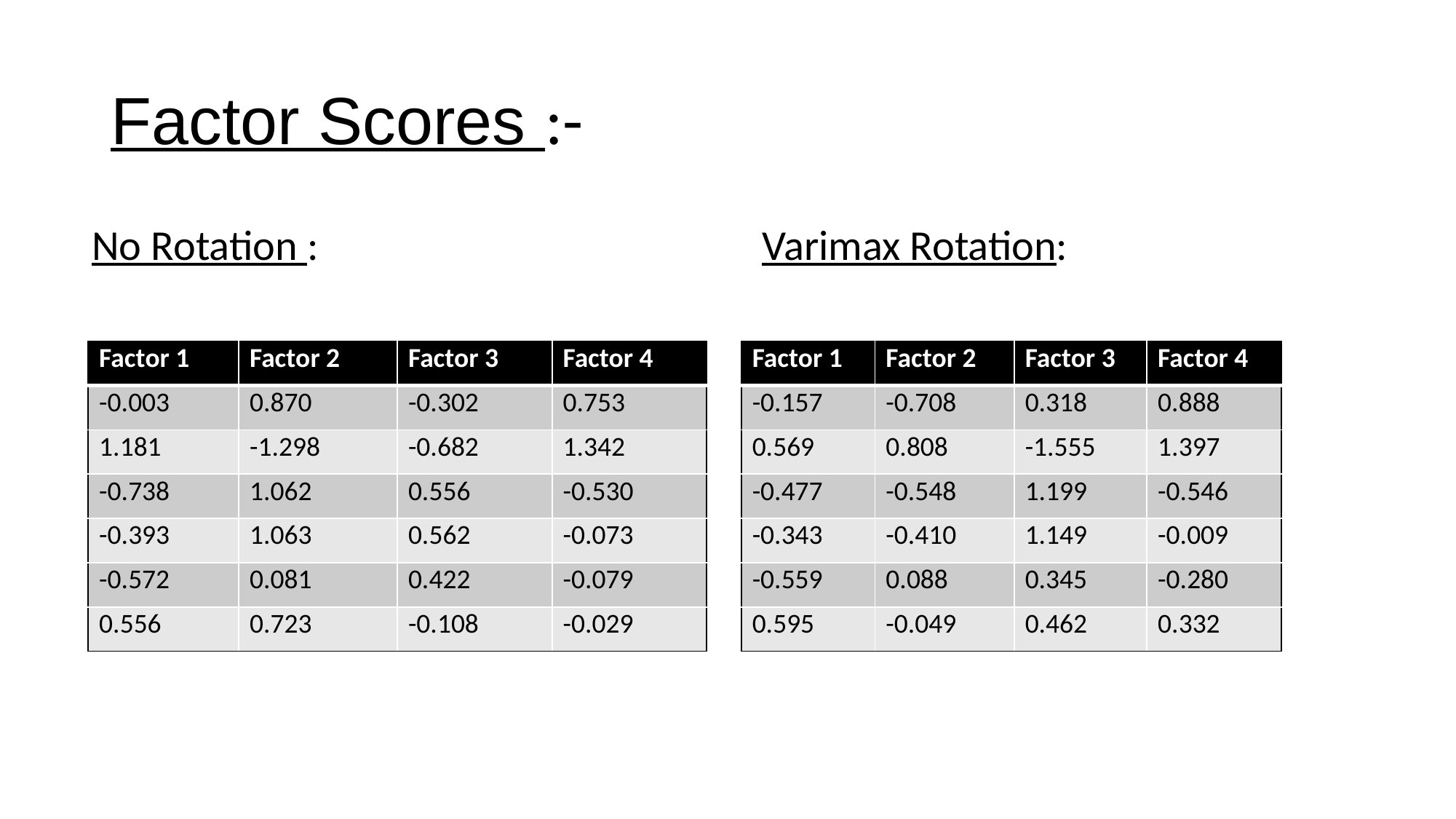

# Factor Scores :-
   No Rotation :                                              Varimax Rotation:

| Factor 1 | Factor 2 | Factor 3 | Factor 4 |
| --- | --- | --- | --- |
| -0.003 | 0.870 | -0.302 | 0.753 |
| 1.181 | -1.298 | -0.682 | 1.342 |
| -0.738 | 1.062 | 0.556 | -0.530 |
| -0.393 | 1.063 | 0.562 | -0.073 |
| -0.572 | 0.081 | 0.422 | -0.079 |
| 0.556 | 0.723 | -0.108 | -0.029 |
| Factor 1 | Factor 2 | Factor 3 | Factor 4 |
| --- | --- | --- | --- |
| -0.157 | -0.708 | 0.318 | 0.888 |
| 0.569 | 0.808 | -1.555 | 1.397 |
| -0.477 | -0.548 | 1.199 | -0.546 |
| -0.343 | -0.410 | 1.149 | -0.009 |
| -0.559 | 0.088 | 0.345 | -0.280 |
| 0.595 | -0.049 | 0.462 | 0.332 |